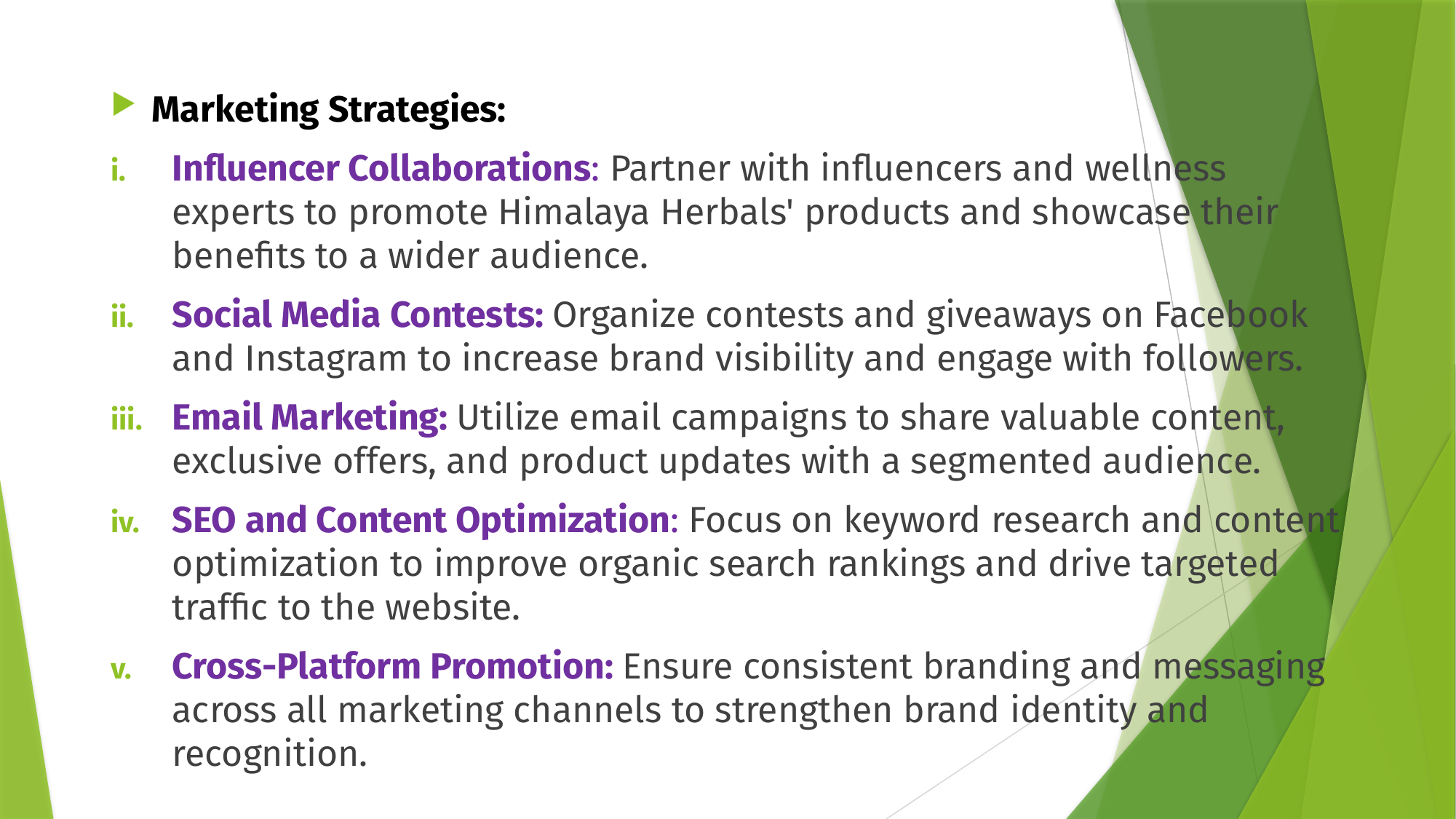

Marketing Strategies:
Influencer Collaborations: Partner with influencers and wellness experts to promote Himalaya Herbals' products and showcase their benefits to a wider audience.
Social Media Contests: Organize contests and giveaways on Facebook and Instagram to increase brand visibility and engage with followers.
Email Marketing: Utilize email campaigns to share valuable content, exclusive offers, and product updates with a segmented audience.
SEO and Content Optimization: Focus on keyword research and content optimization to improve organic search rankings and drive targeted traffic to the website.
Cross-Platform Promotion: Ensure consistent branding and messaging across all marketing channels to strengthen brand identity and recognition.